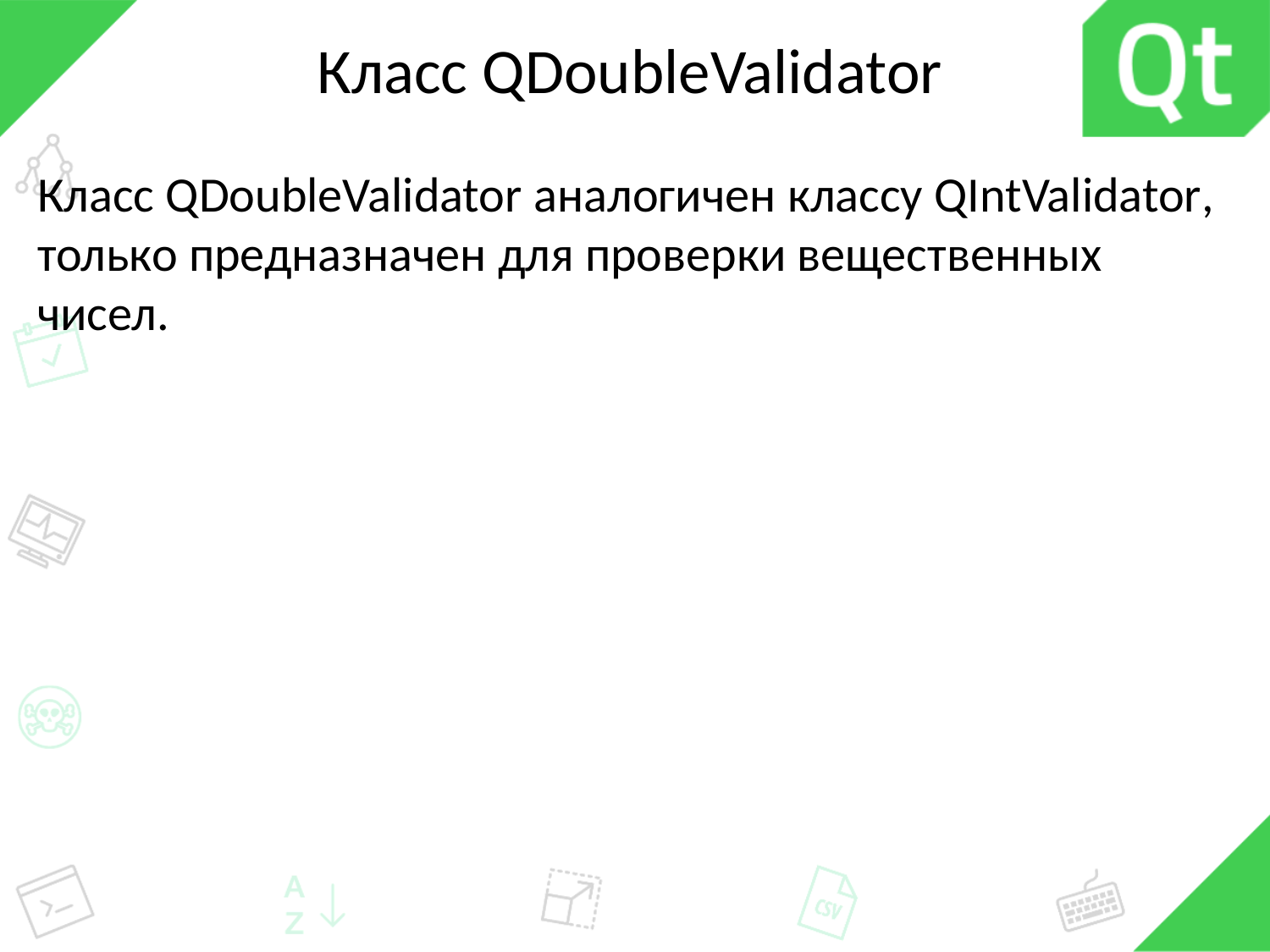

# Класс QDoubleValidator
Класс QDoubleValidator аналогичен классу QIntValidator, только предназначен для проверки вещественных чисел.